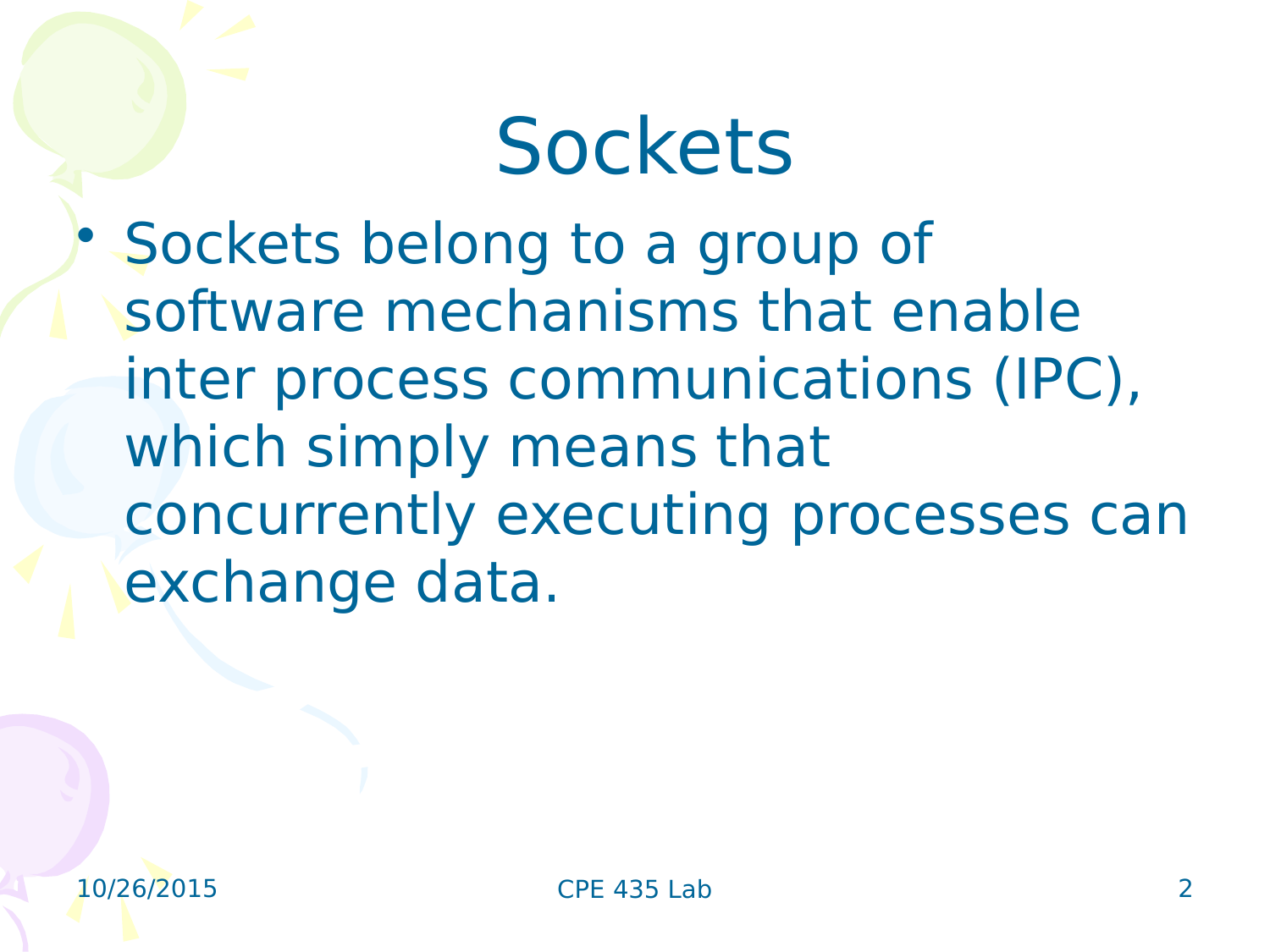

# Sockets
Sockets belong to a group of software mechanisms that enable inter process communications (IPC), which simply means that concurrently executing processes can exchange data.

10/26/2015
2
CPE 435 Lab